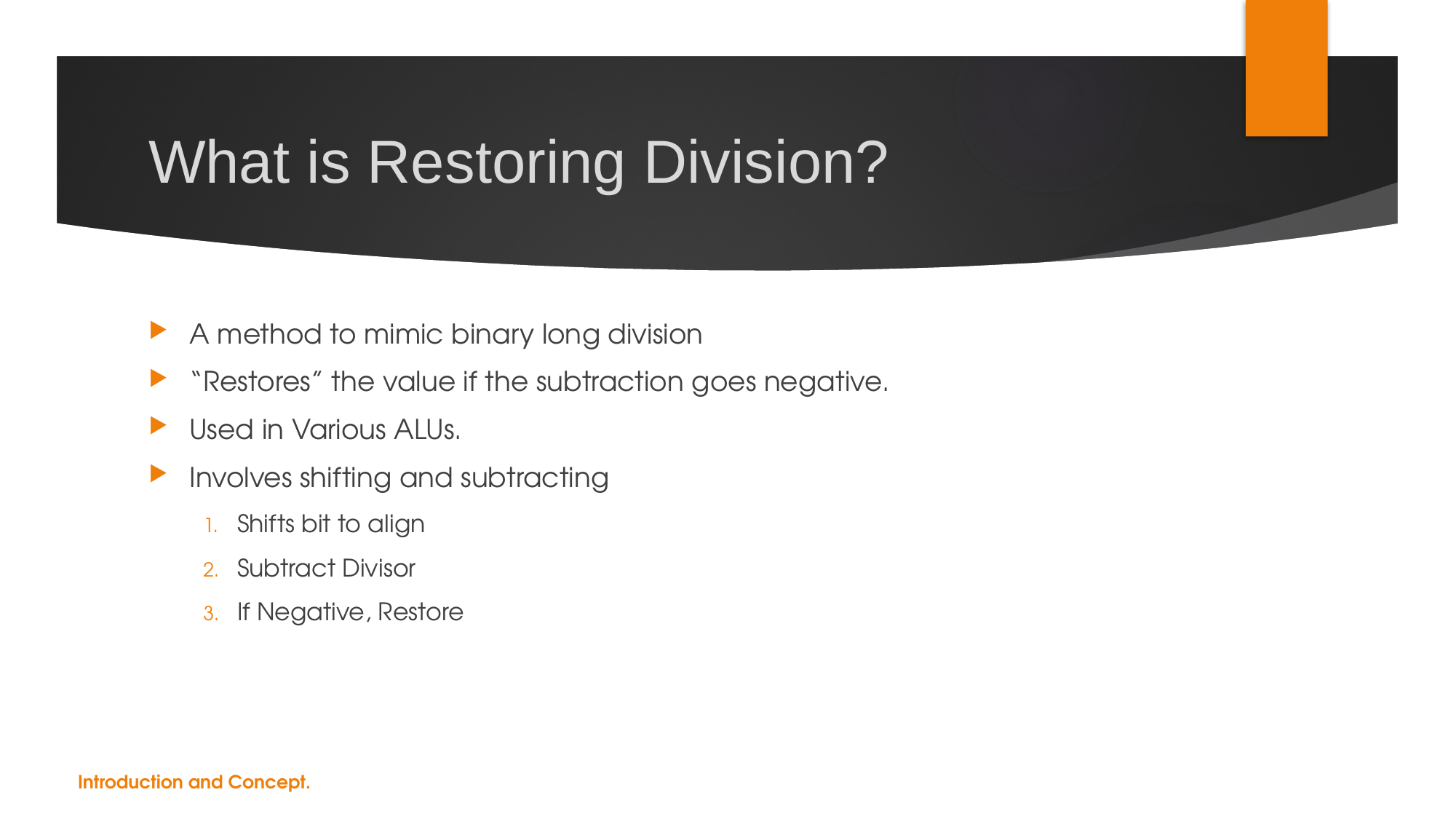

# What is Restoring Division?
A method to mimic binary long division
“Restores” the value if the subtraction goes negative.
Used in Various ALUs.
Involves shifting and subtracting
Shifts bit to align
Subtract Divisor
If Negative, Restore

Introduction and Concept.